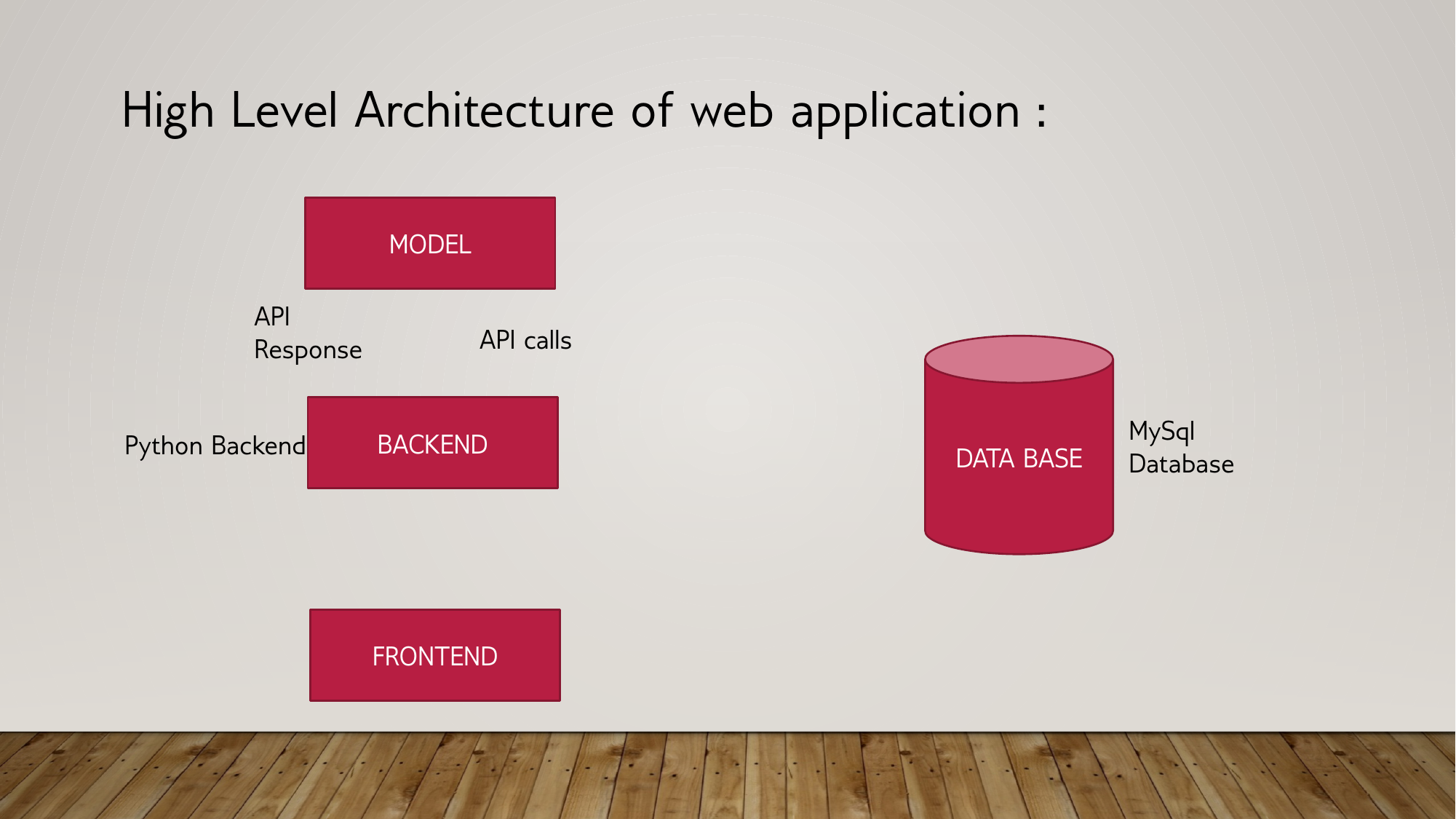

High Level Architecture of web application :
MODEL
API Response
API calls
DATA BASE
BACKEND
MySql Database
Python Backend
FRONTEND